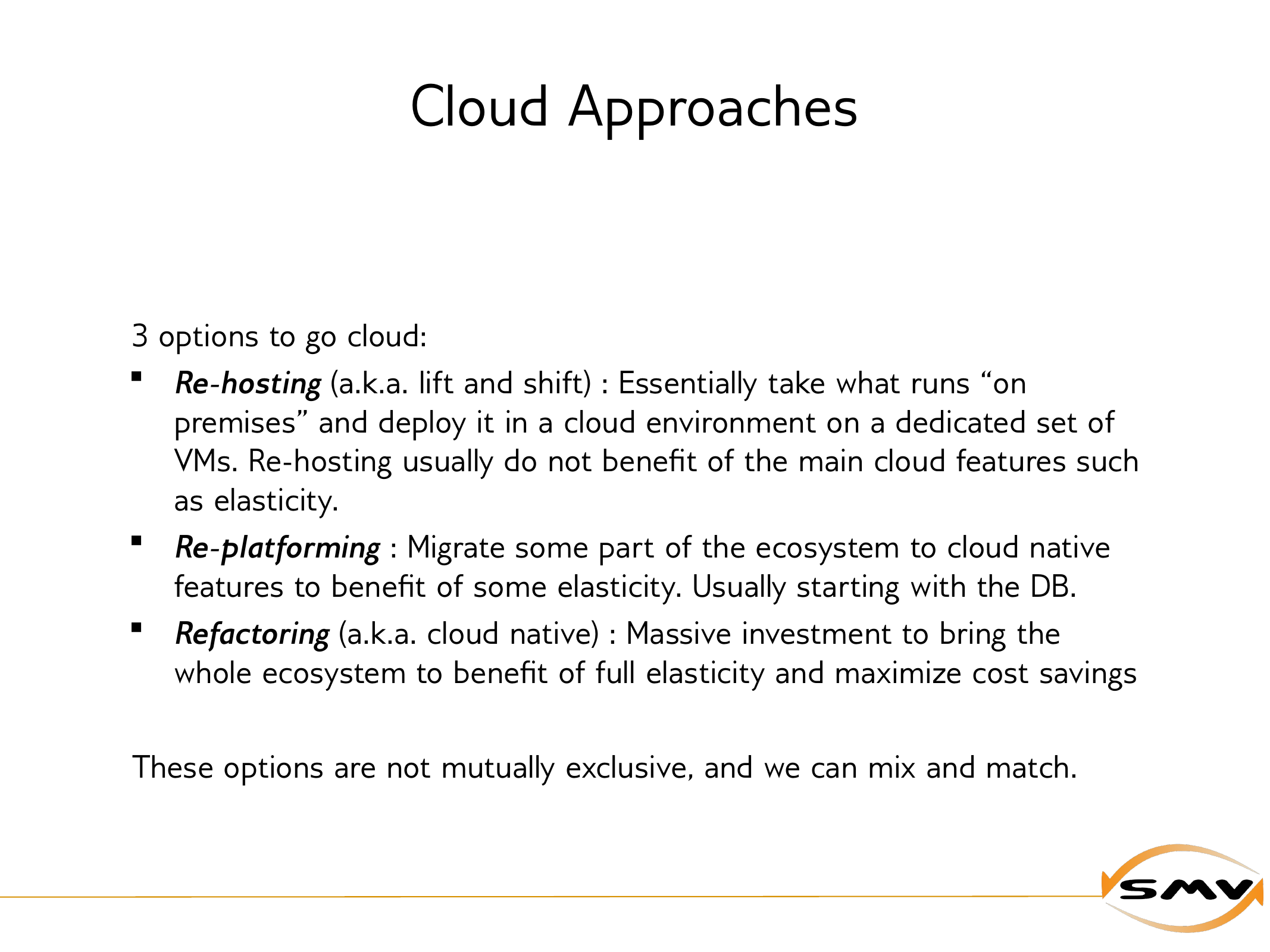

# Cloud Approaches
3 options to go cloud:
Re-hosting (a.k.a. lift and shift) : Essentially take what runs “on premises” and deploy it in a cloud environment on a dedicated set of VMs. Re-hosting usually do not benefit of the main cloud features such as elasticity.
Re-platforming : Migrate some part of the ecosystem to cloud native features to benefit of some elasticity. Usually starting with the DB.
Refactoring (a.k.a. cloud native) : Massive investment to bring the whole ecosystem to benefit of full elasticity and maximize cost savings

These options are not mutually exclusive, and we can mix and match.